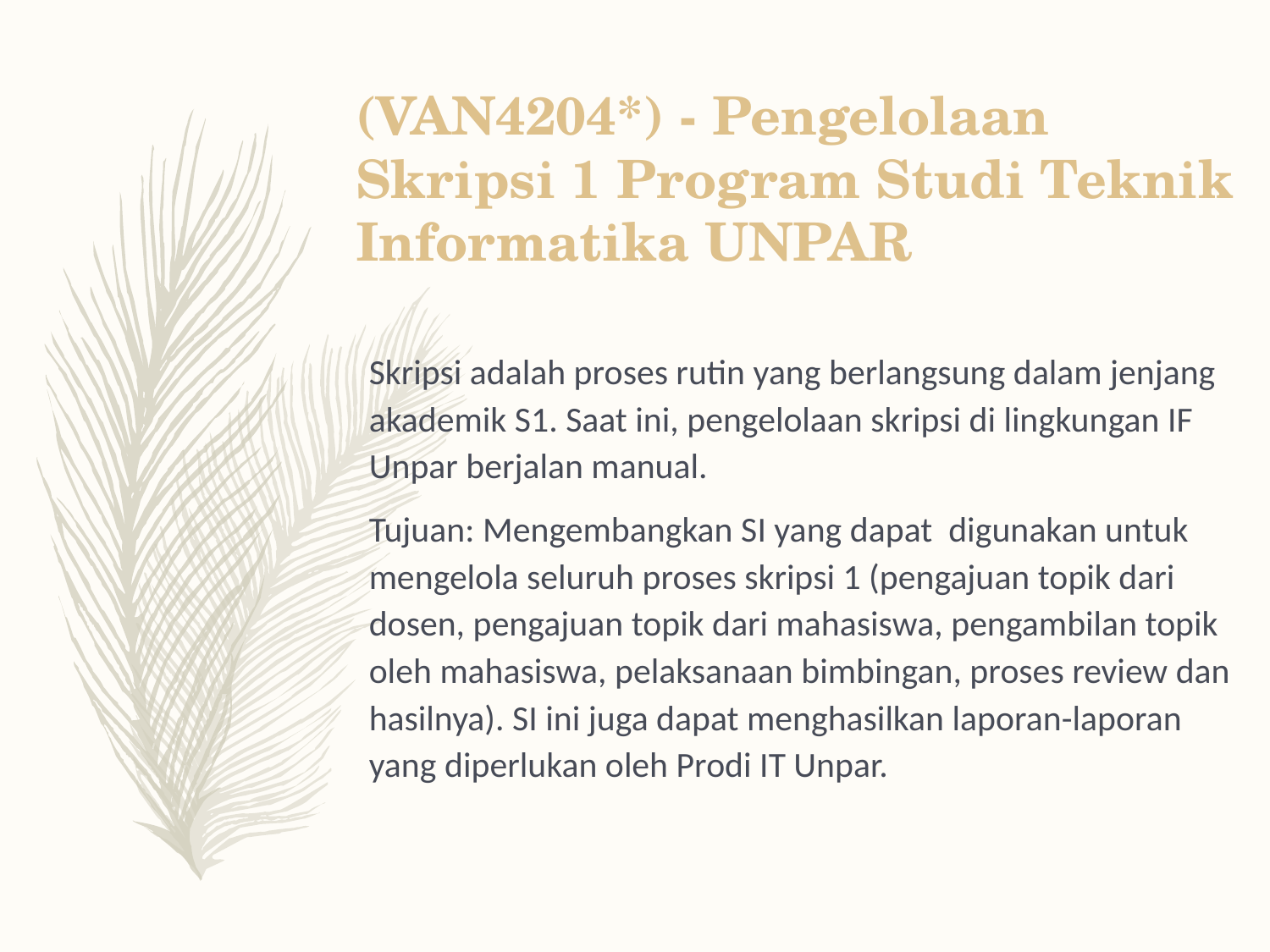

(VAN4204*) - Pengelolaan Skripsi 1 Program Studi Teknik Informatika UNPAR
Skripsi adalah proses rutin yang berlangsung dalam jenjang akademik S1. Saat ini, pengelolaan skripsi di lingkungan IF Unpar berjalan manual.
Tujuan: Mengembangkan SI yang dapat  digunakan untuk mengelola seluruh proses skripsi 1 (pengajuan topik dari dosen, pengajuan topik dari mahasiswa, pengambilan topik oleh mahasiswa, pelaksanaan bimbingan, proses review dan hasilnya). SI ini juga dapat menghasilkan laporan-laporan yang diperlukan oleh Prodi IT Unpar.